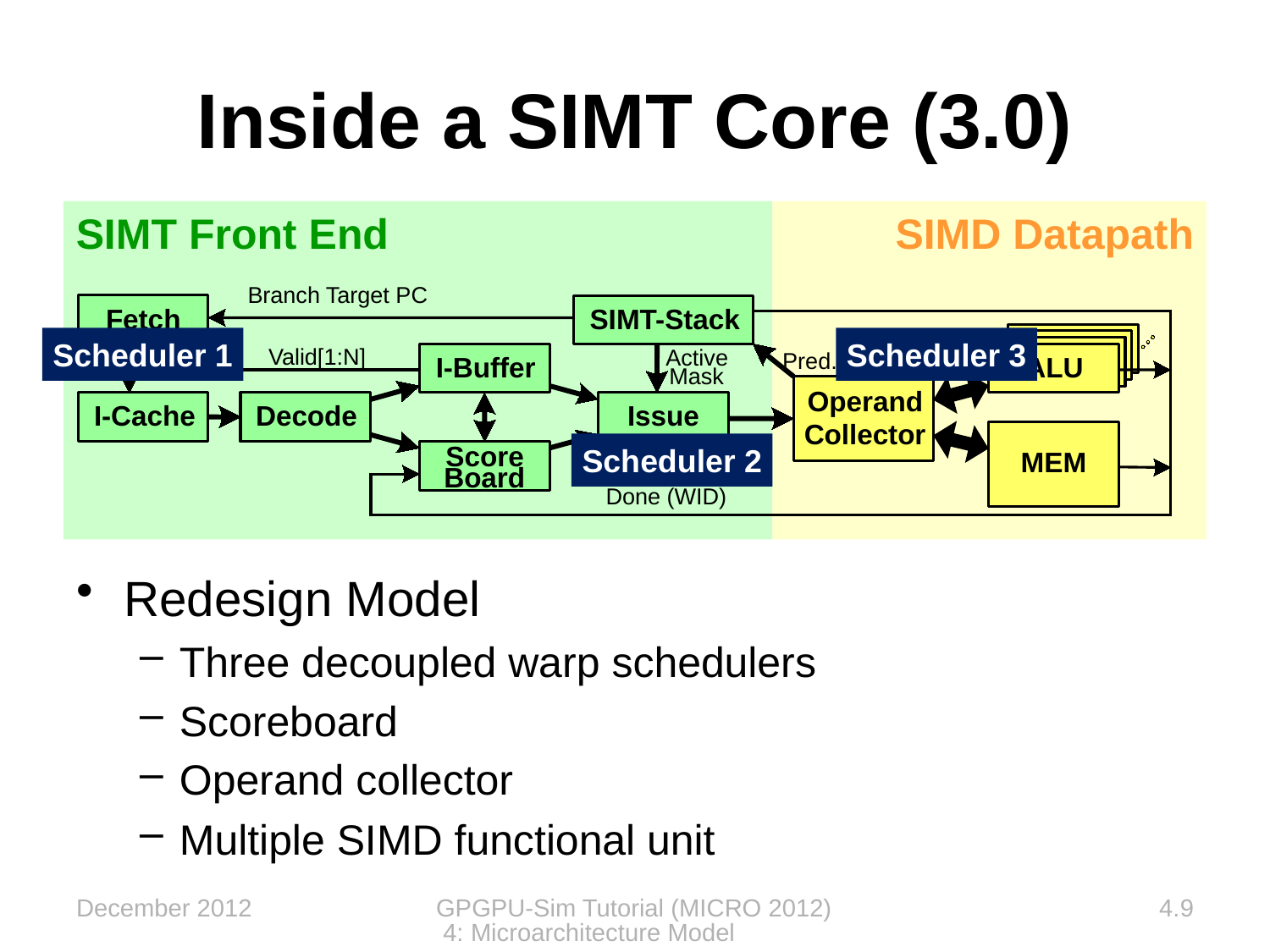

# Inside a SIMT Core (3.0)
SIMT Front End
SIMD Datapath
Branch Target PC

Fetch
SIMT-Stack

ALU

ALU

Valid[1:N]
Active
ALU

Pred.
I-Buffer
ALU

Mask

Operand

I-Cache
Decode
Issue

Collector

Score

MEM

Board

Done (WID)
Scheduler 1
Scheduler 3
Scheduler 2
Redesign Model
Three decoupled warp schedulers
Scoreboard
Operand collector
Multiple SIMD functional unit
December 2012
GPGPU-Sim Tutorial (MICRO 2012) 4: Microarchitecture Model
4.9